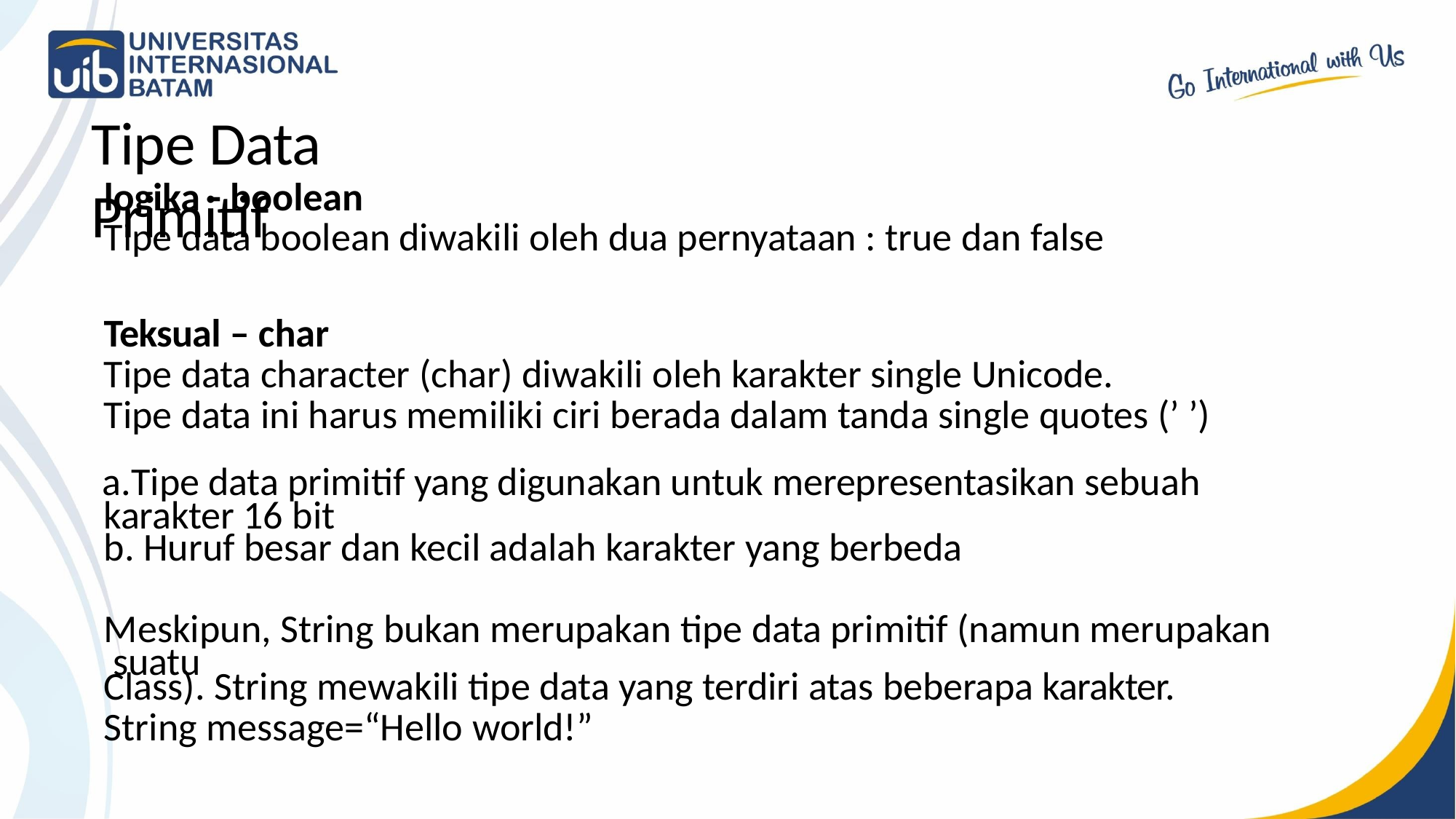

# Tipe Data Primitif
logika - boolean
Tipe data boolean diwakili oleh dua pernyataan : true dan false

Teksual – char
Tipe data character (char) diwakili oleh karakter single Unicode.
Tipe data ini harus memiliki ciri berada dalam tanda single quotes (’ ’)
Tipe data primitif yang digunakan untuk merepresentasikan sebuah  karakter 16 bit
Huruf besar dan kecil adalah karakter yang berbeda

Meskipun, String bukan merupakan tipe data primitif (namun merupakan  suatu
Class). String mewakili tipe data yang terdiri atas beberapa karakter.
String message=“Hello world!”